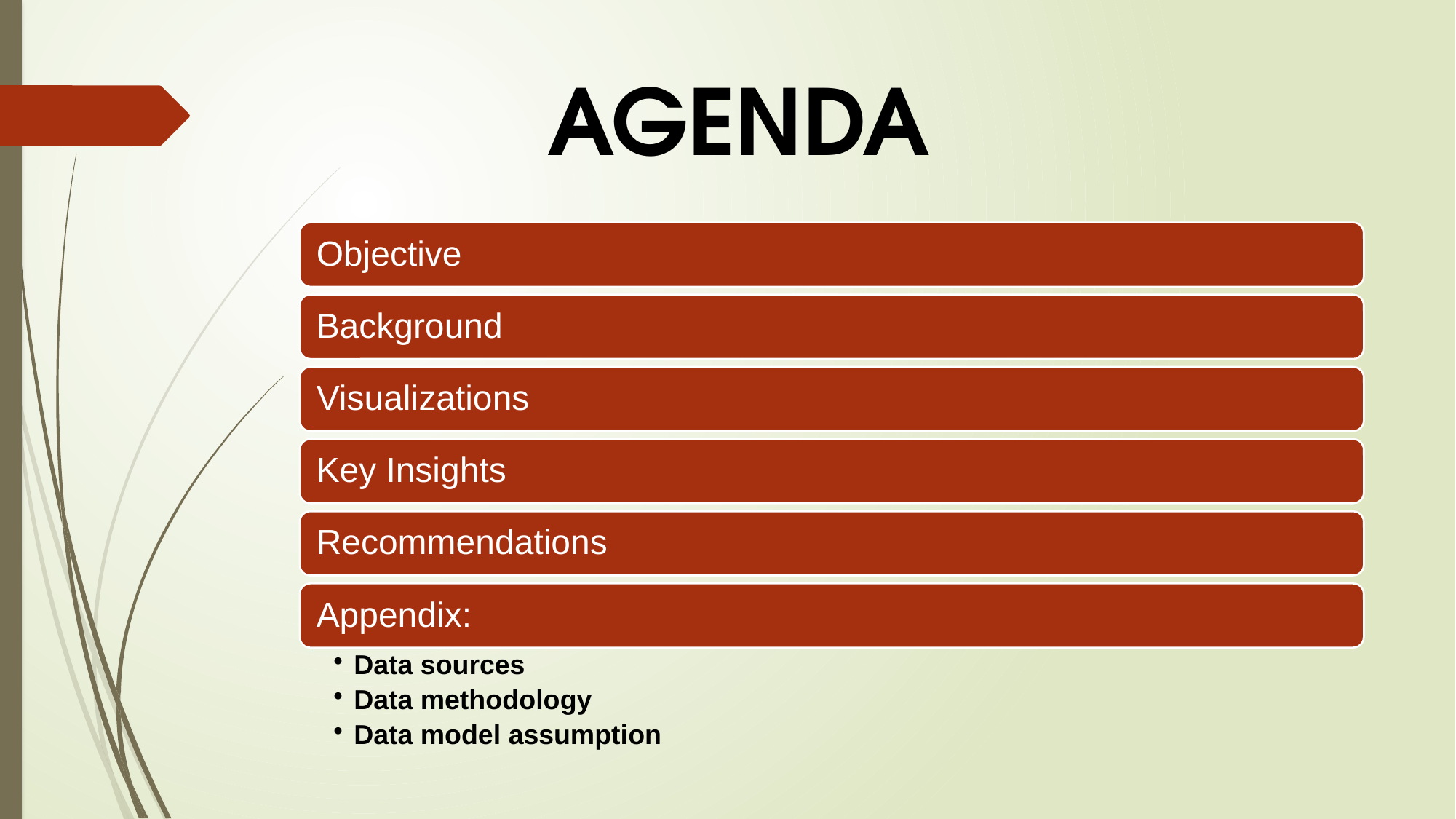

# AGENDA
Objective
Background
Visualizations
Key Insights
Recommendations
Appendix:
Data sources
Data methodology
Data model assumption